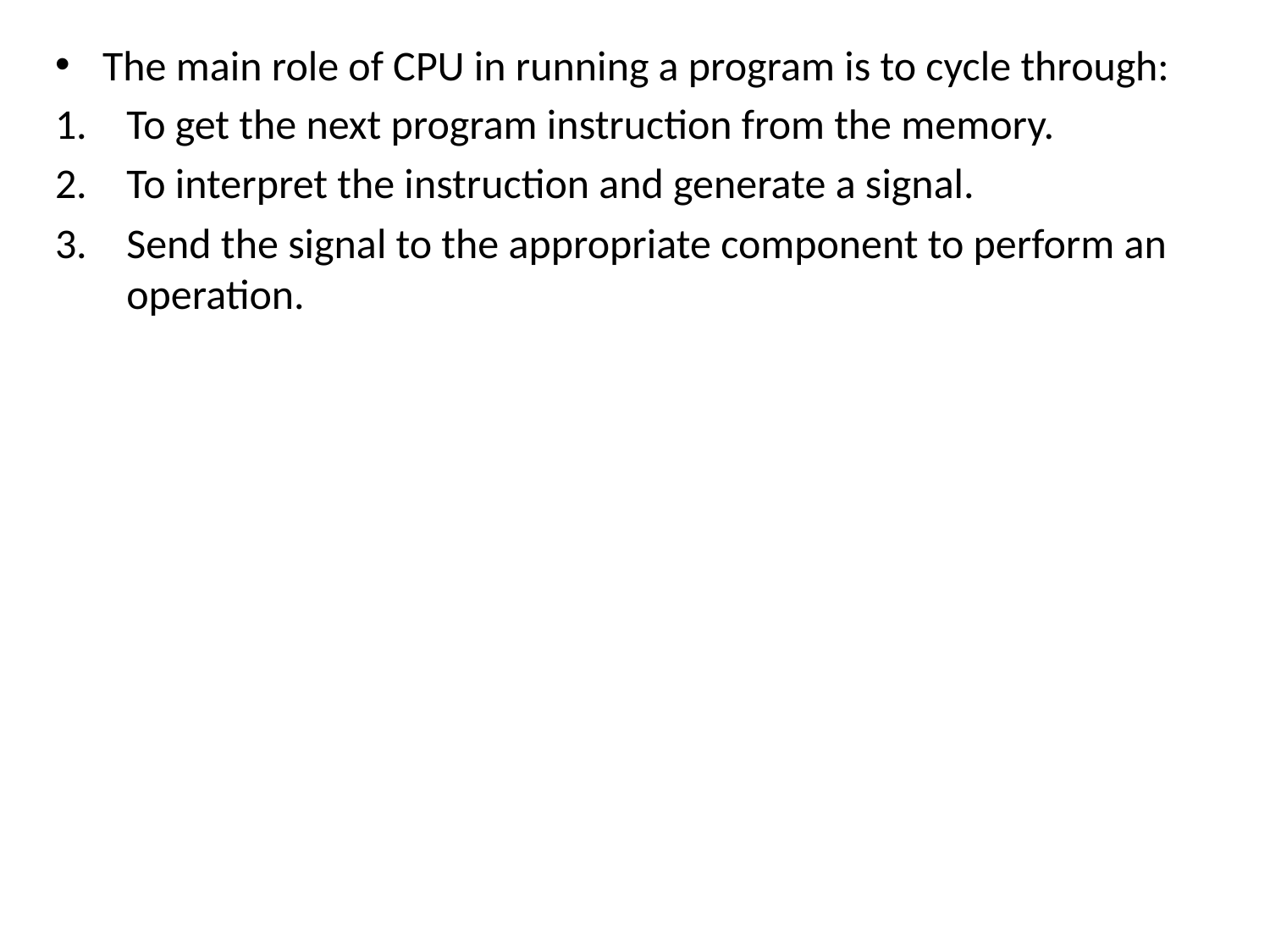

The main role of CPU in running a program is to cycle through:
To get the next program instruction from the memory.
To interpret the instruction and generate a signal.
Send the signal to the appropriate component to perform an operation.